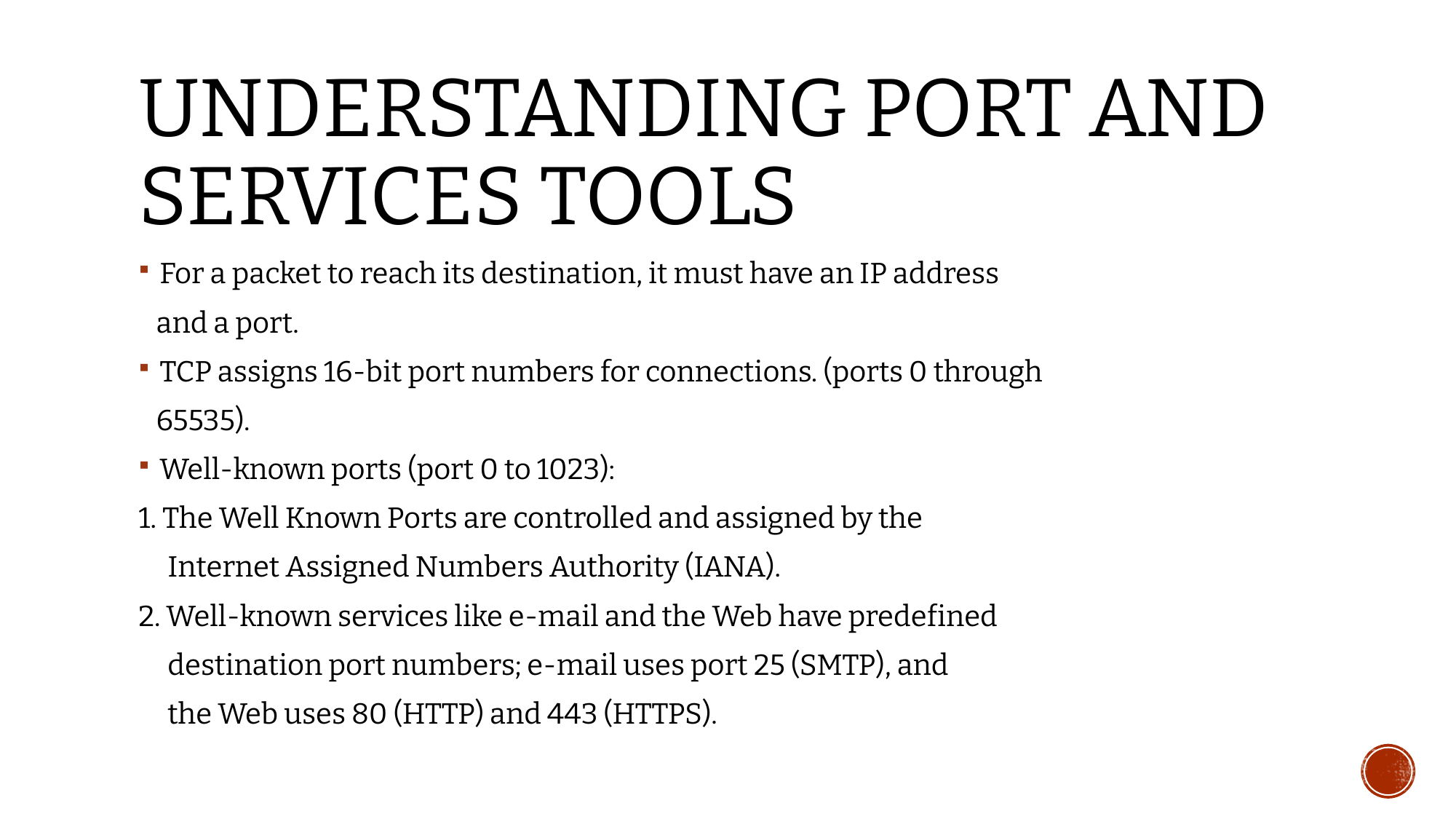

# UNDERSTANDING PORT AND SERVICES TOOLS
For a packet to reach its destination, it must have an IP address
   and a port.
TCP assigns 16-bit port numbers for connections. (ports 0 through
   65535).
Well-known ports (port 0 to 1023):
1. The Well Known Ports are controlled and assigned by the
     Internet Assigned Numbers Authority (IANA).
2. Well-known services like e-mail and the Web have predefined
     destination port numbers; e-mail uses port 25 (SMTP), and
     the Web uses 80 (HTTP) and 443 (HTTPS).